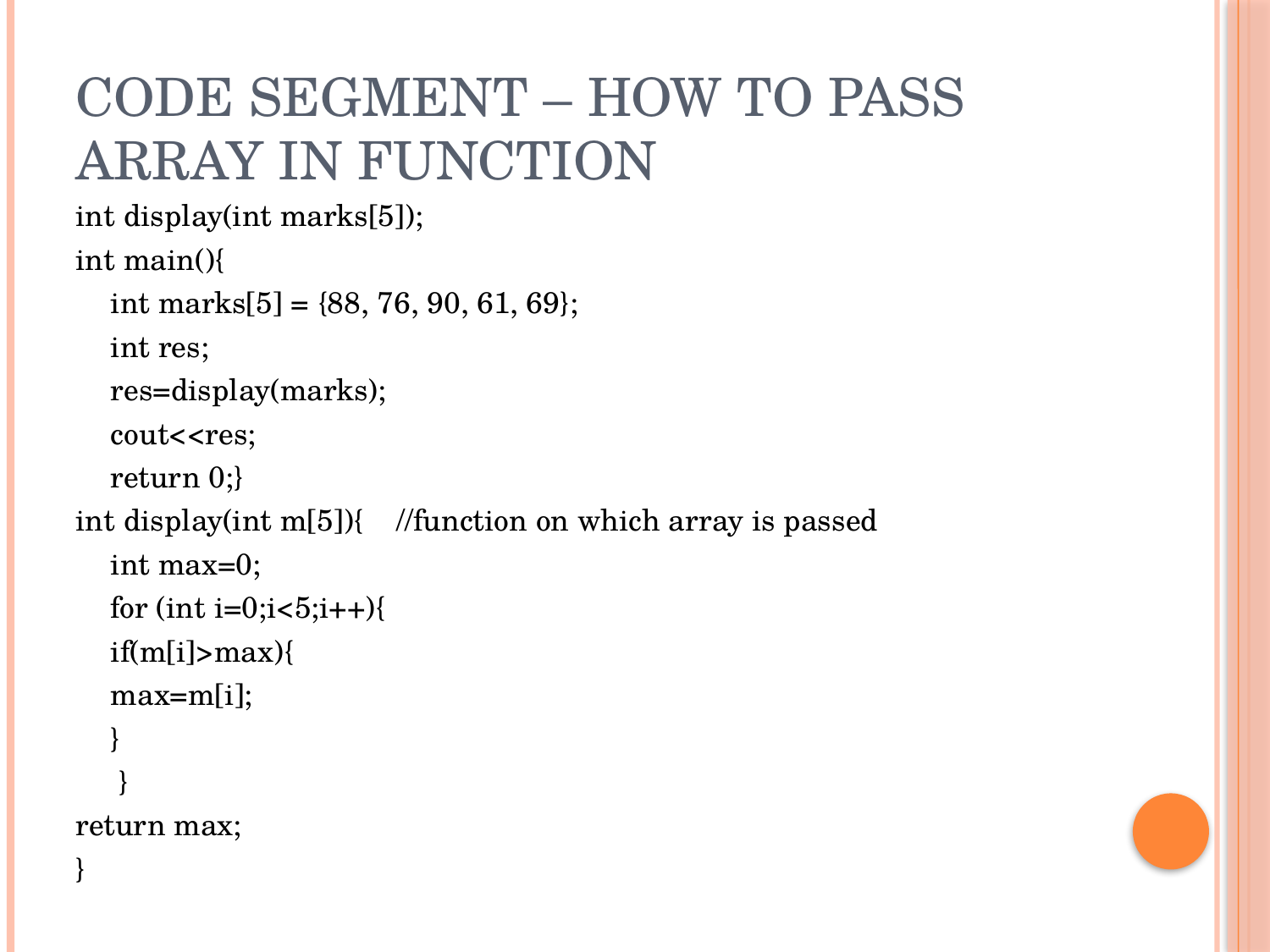

# Code segment – how to pass array in function
int display(int marks[5]);
int main(){
	int marks[5] = {88, 76, 90, 61, 69};
	int res;
	res=display(marks);
	cout<<res;
	return 0;}
int display(int m[5]){    //function on which array is passed
	int max=0;
	for (int i=0;i<5;i++){
		if(m[i]>max){
			max=m[i];
		}
	 }
return max;
}